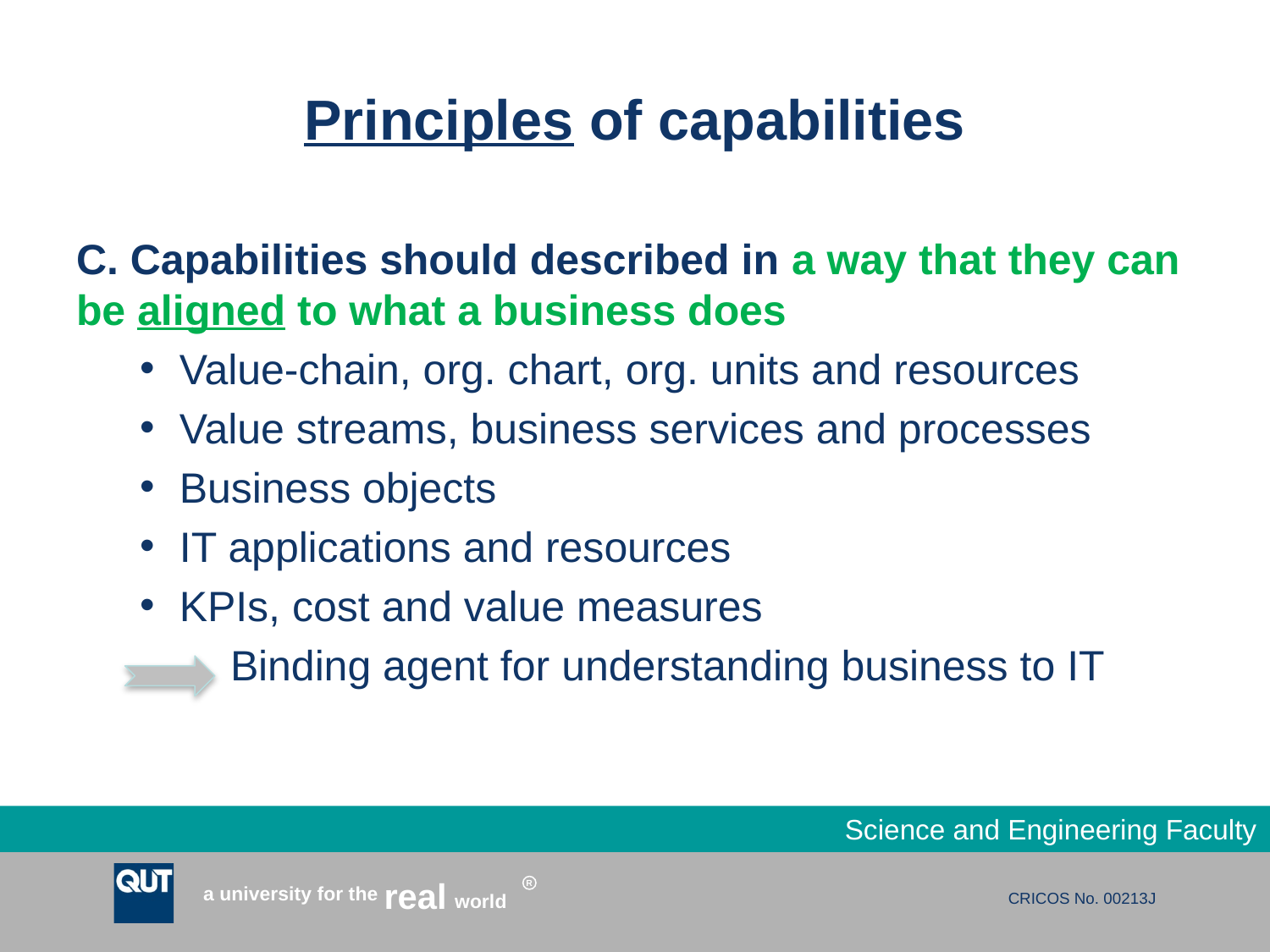

# Principles of capabilities
C. Capabilities should described in a way that they can be aligned to what a business does
Value-chain, org. chart, org. units and resources
Value streams, business services and processes
Business objects
IT applications and resources
KPIs, cost and value measures
             Binding agent for understanding business to IT